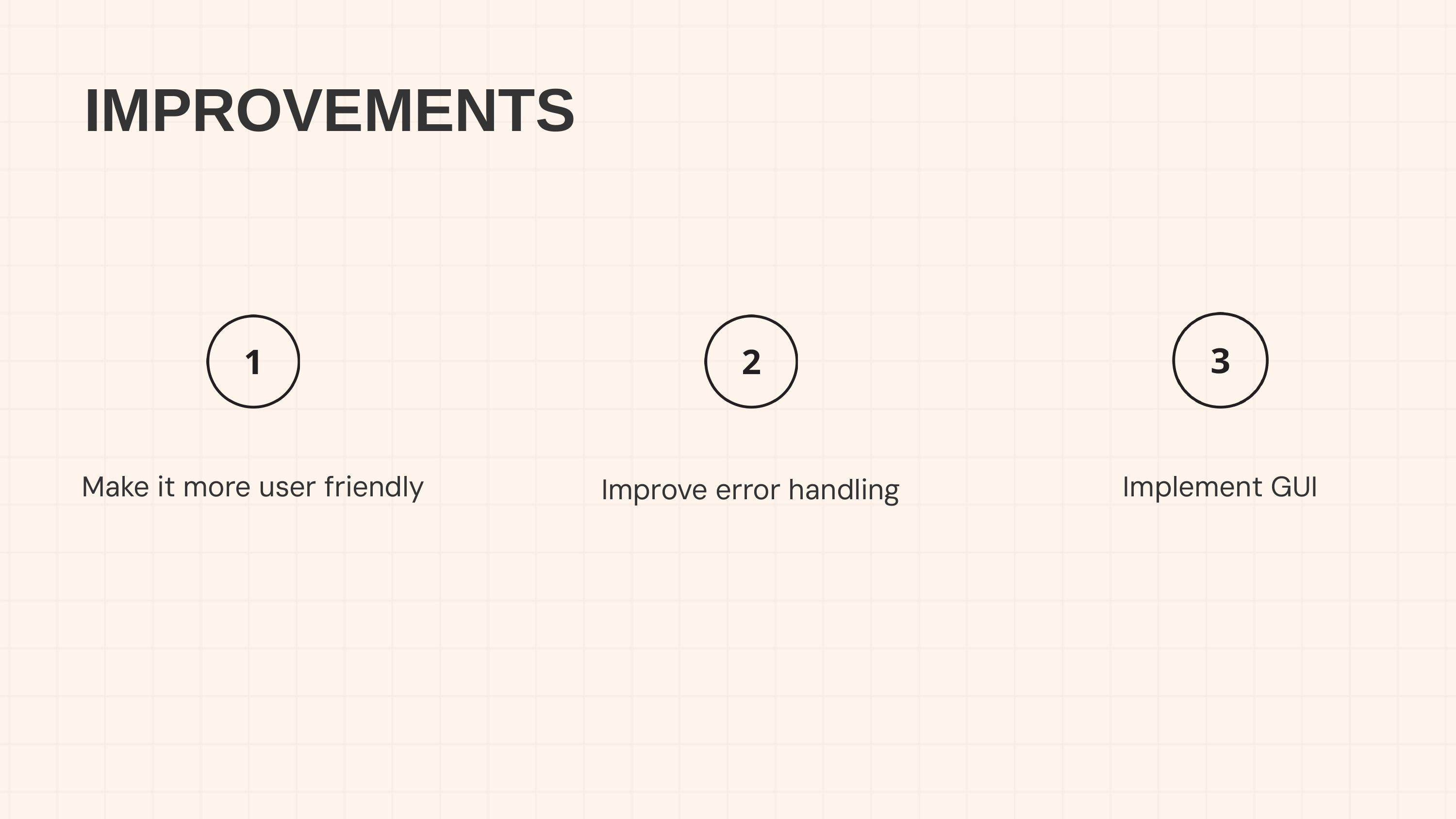

IMPROVEMENTS

Make it more user friendly
Implement GUI
Improve error handling